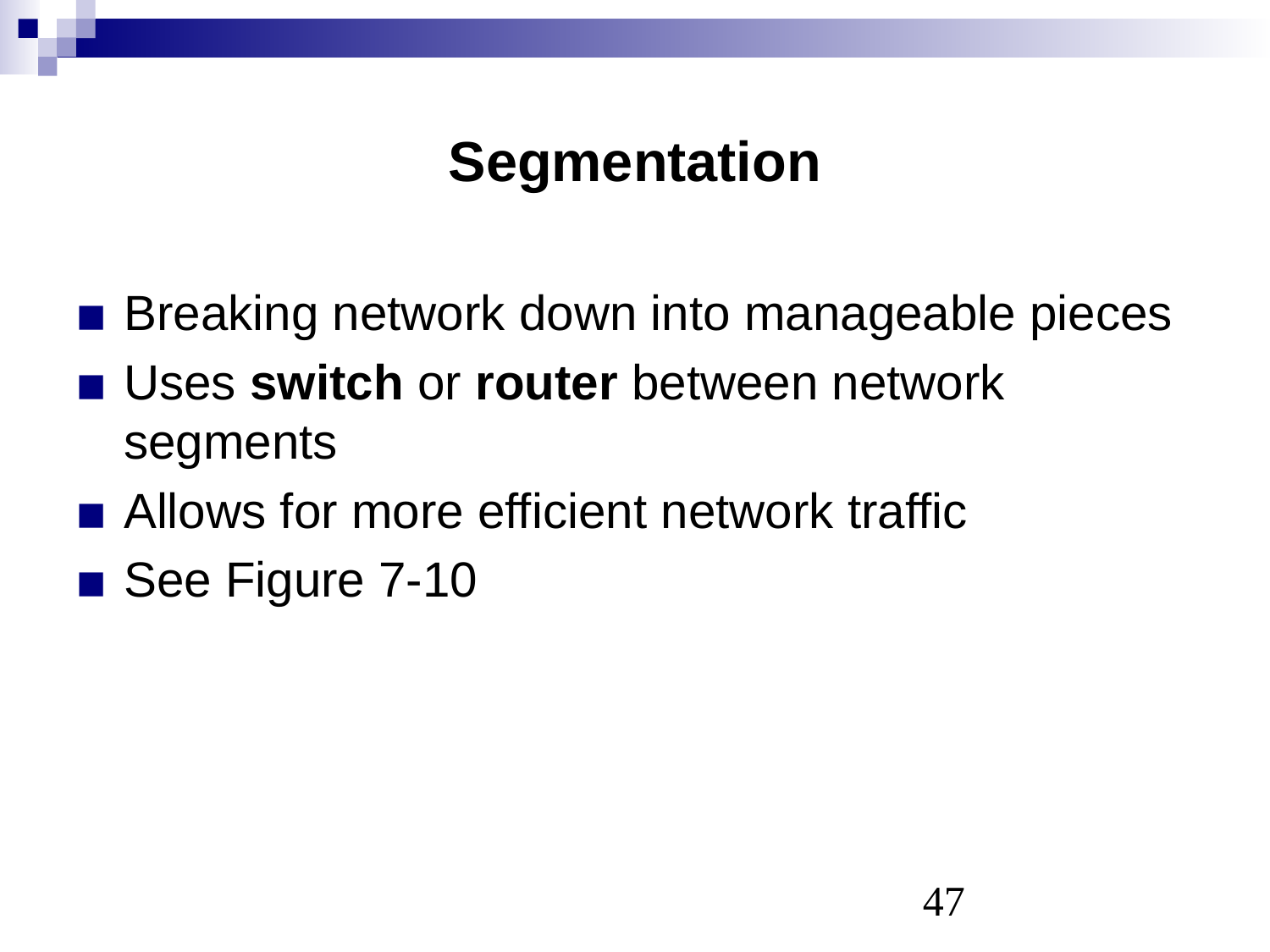

# Segmentation
Breaking network down into manageable pieces
Uses switch or router between network segments
Allows for more efficient network traffic
See Figure 7-10
47